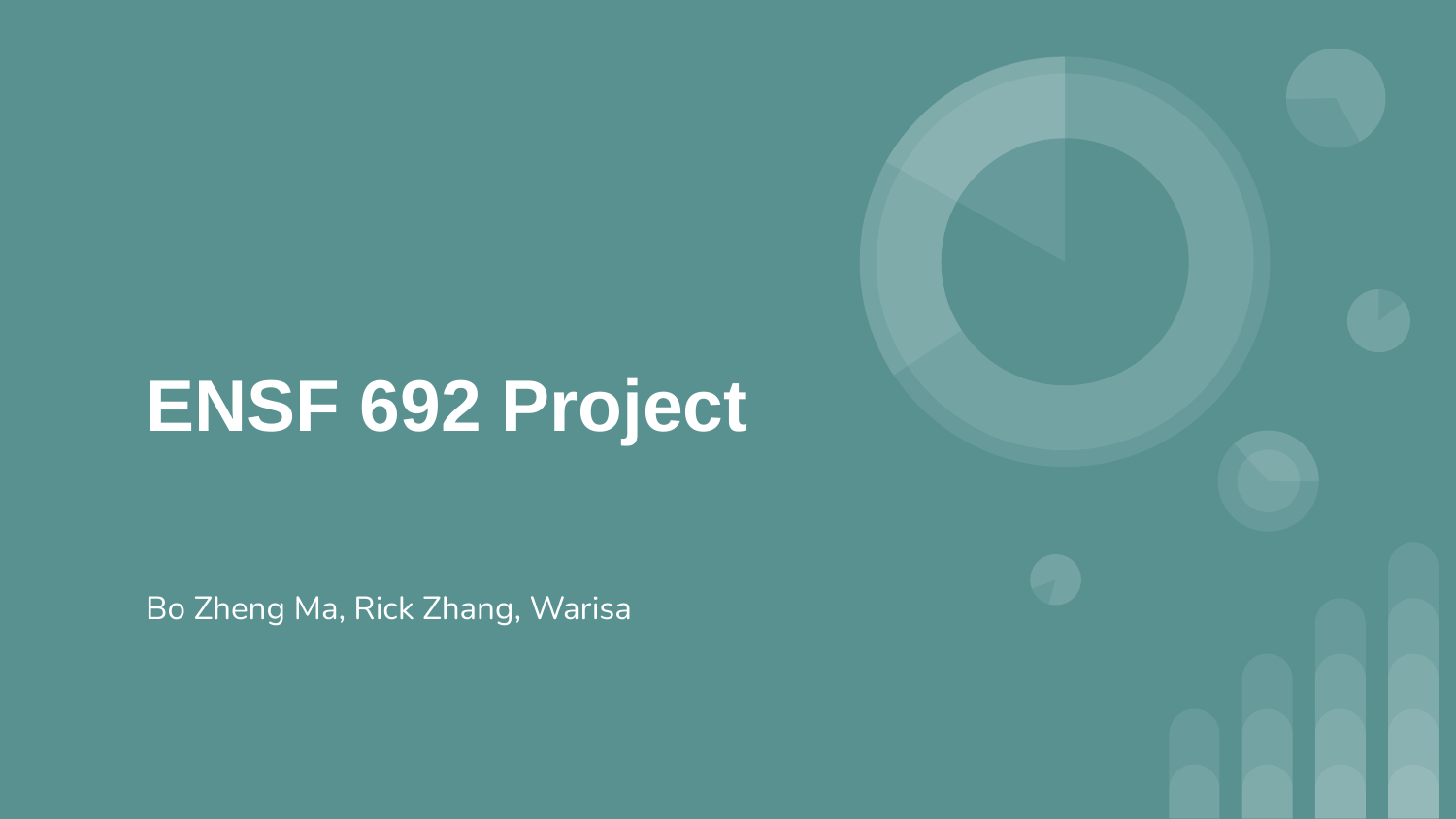

# ENSF 692 Project
Bo Zheng Ma, Rick Zhang, Warisa